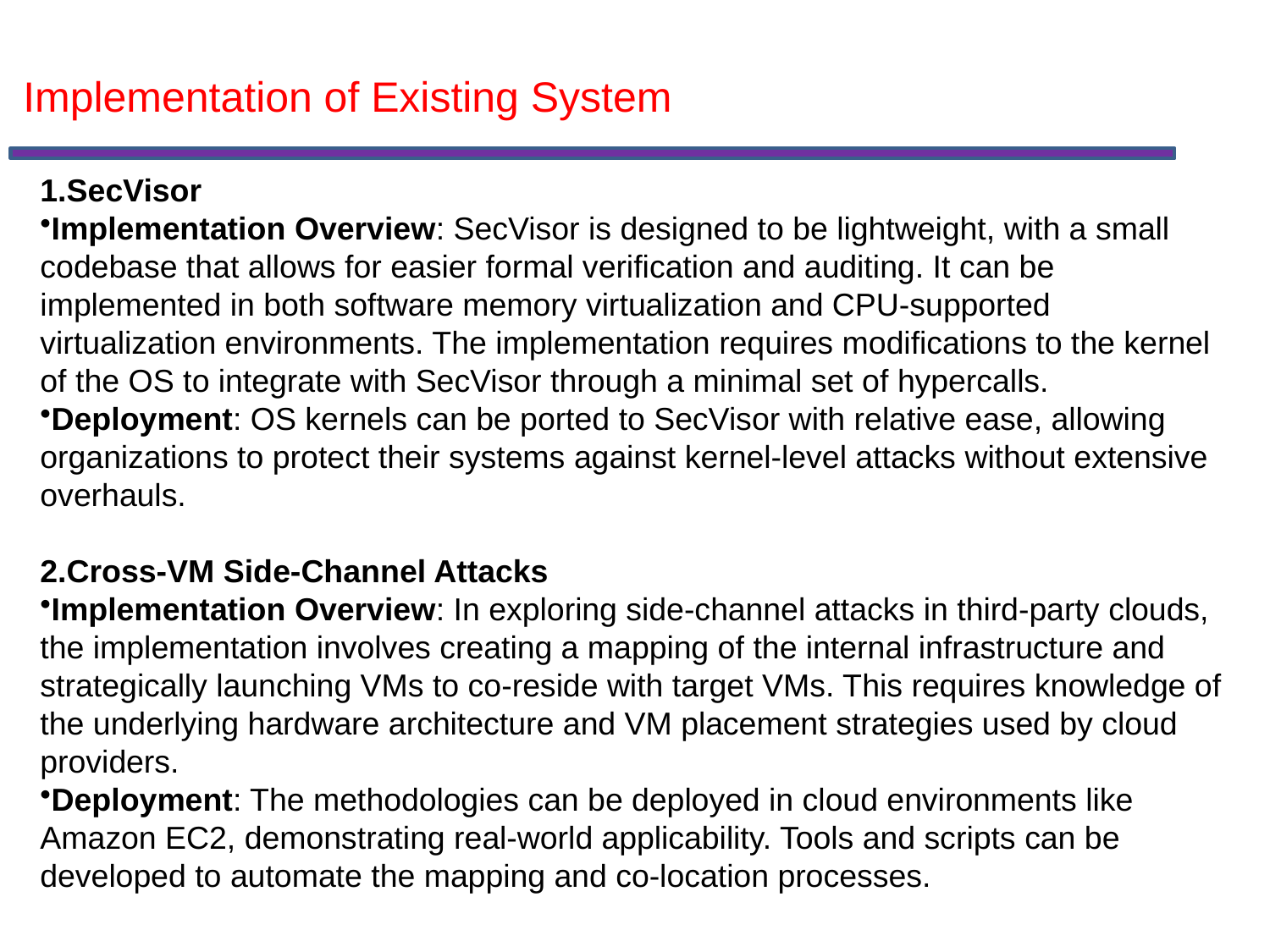

Implementation of Existing System

1.SecVisor
Implementation Overview: SecVisor is designed to be lightweight, with a small codebase that allows for easier formal verification and auditing. It can be implemented in both software memory virtualization and CPU-supported virtualization environments. The implementation requires modifications to the kernel of the OS to integrate with SecVisor through a minimal set of hypercalls.
Deployment: OS kernels can be ported to SecVisor with relative ease, allowing organizations to protect their systems against kernel-level attacks without extensive overhauls.

2.Cross-VM Side-Channel Attacks
Implementation Overview: In exploring side-channel attacks in third-party clouds, the implementation involves creating a mapping of the internal infrastructure and strategically launching VMs to co-reside with target VMs. This requires knowledge of the underlying hardware architecture and VM placement strategies used by cloud providers.
Deployment: The methodologies can be deployed in cloud environments like Amazon EC2, demonstrating real-world applicability. Tools and scripts can be developed to automate the mapping and co-location processes.